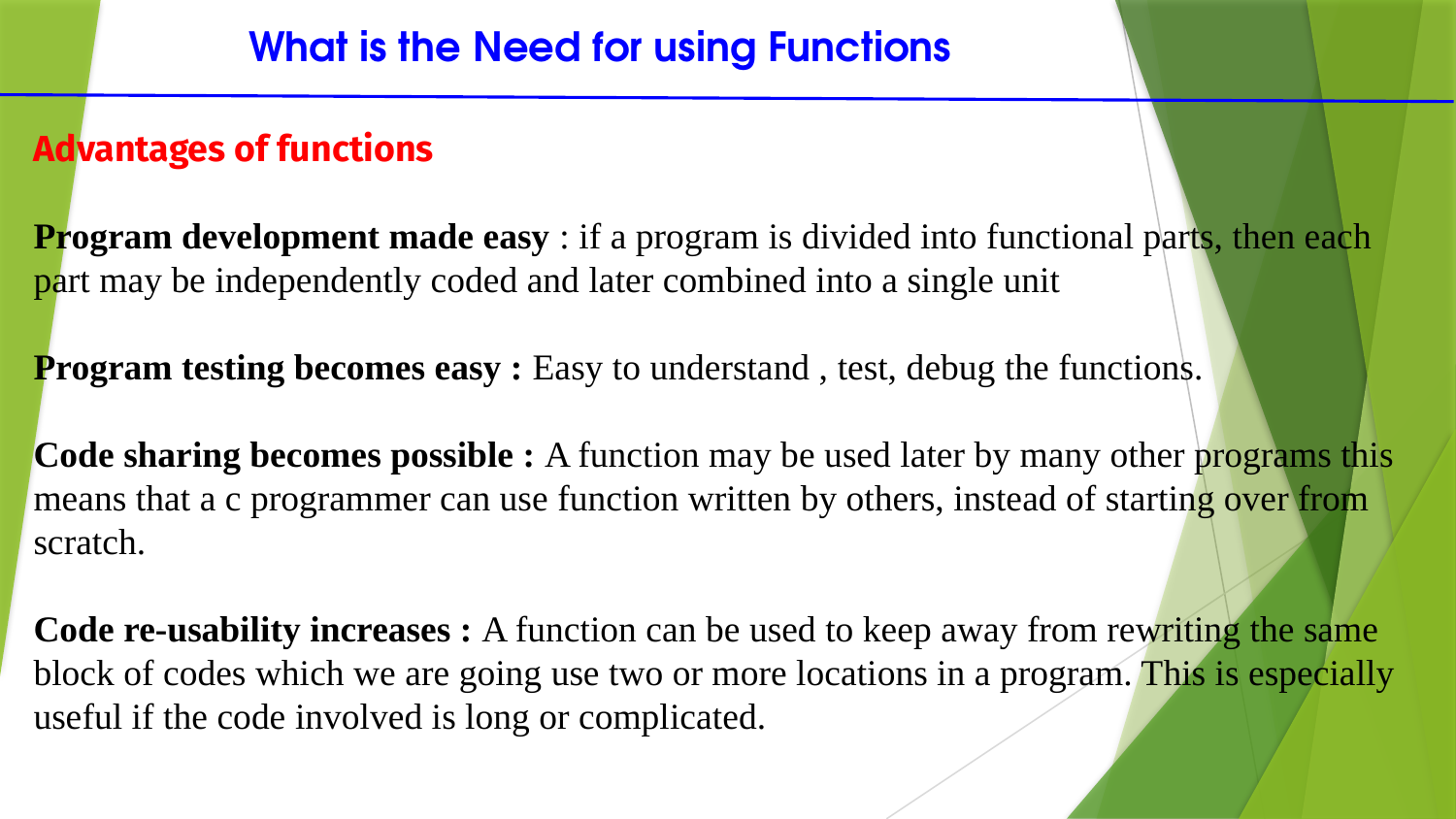

What is the Need for using Functions
Advantages of functions

Program development made easy : if a program is divided into functional parts, then each part may be independently coded and later combined into a single unit

Program testing becomes easy : Easy to understand , test, debug the functions.

Code sharing becomes possible : A function may be used later by many other programs this means that a c programmer can use function written by others, instead of starting over from scratch.

Code re-usability increases : A function can be used to keep away from rewriting the same block of codes which we are going use two or more locations in a program. This is especially useful if the code involved is long or complicated.